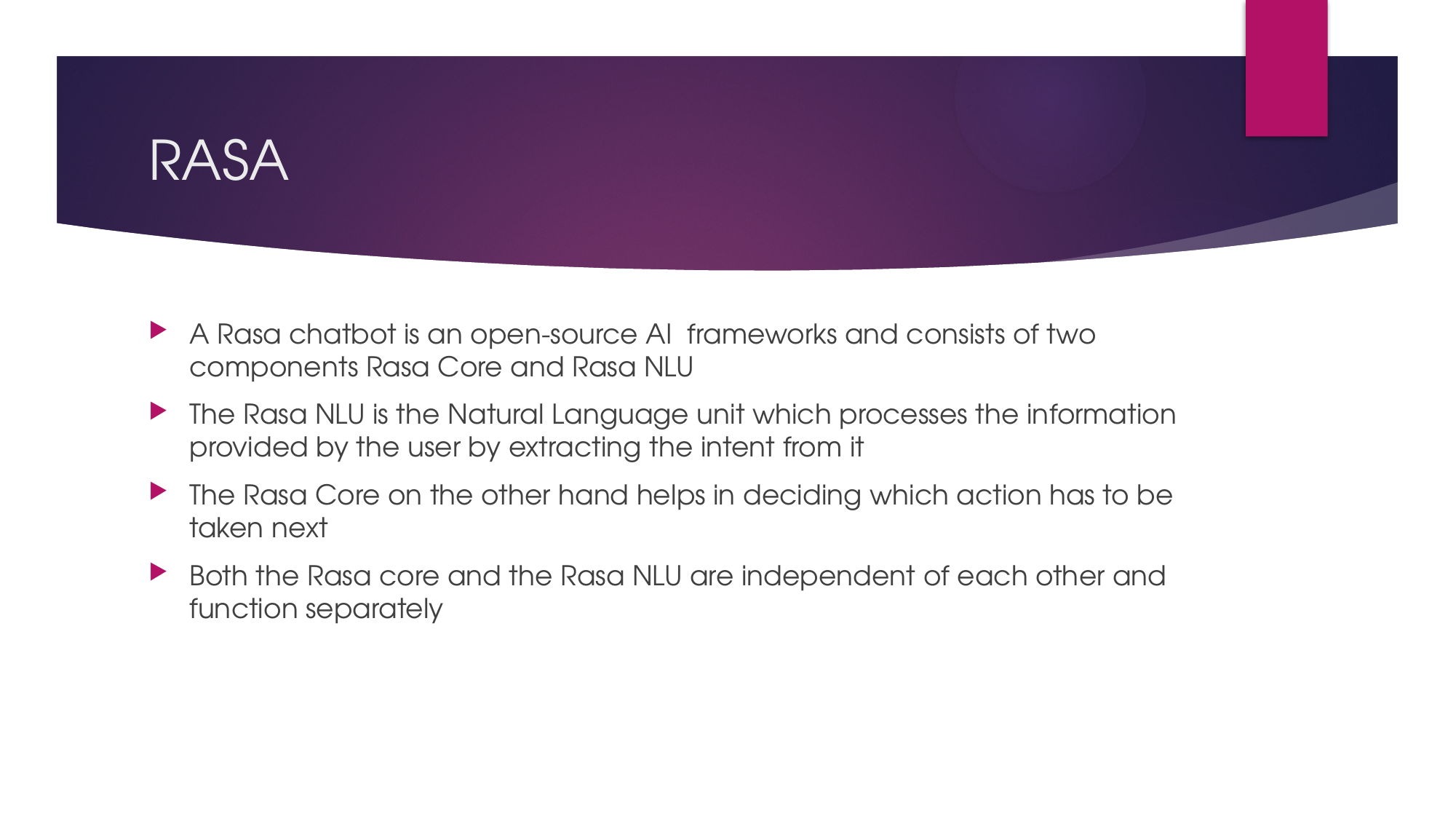

# RASA
A Rasa chatbot is an open-source AI  frameworks and consists of two components Rasa Core and Rasa NLU
The Rasa NLU is the Natural Language unit which processes the information provided by the user by extracting the intent from it
The Rasa Core on the other hand helps in deciding which action has to be taken next
Both the Rasa core and the Rasa NLU are independent of each other and function separately